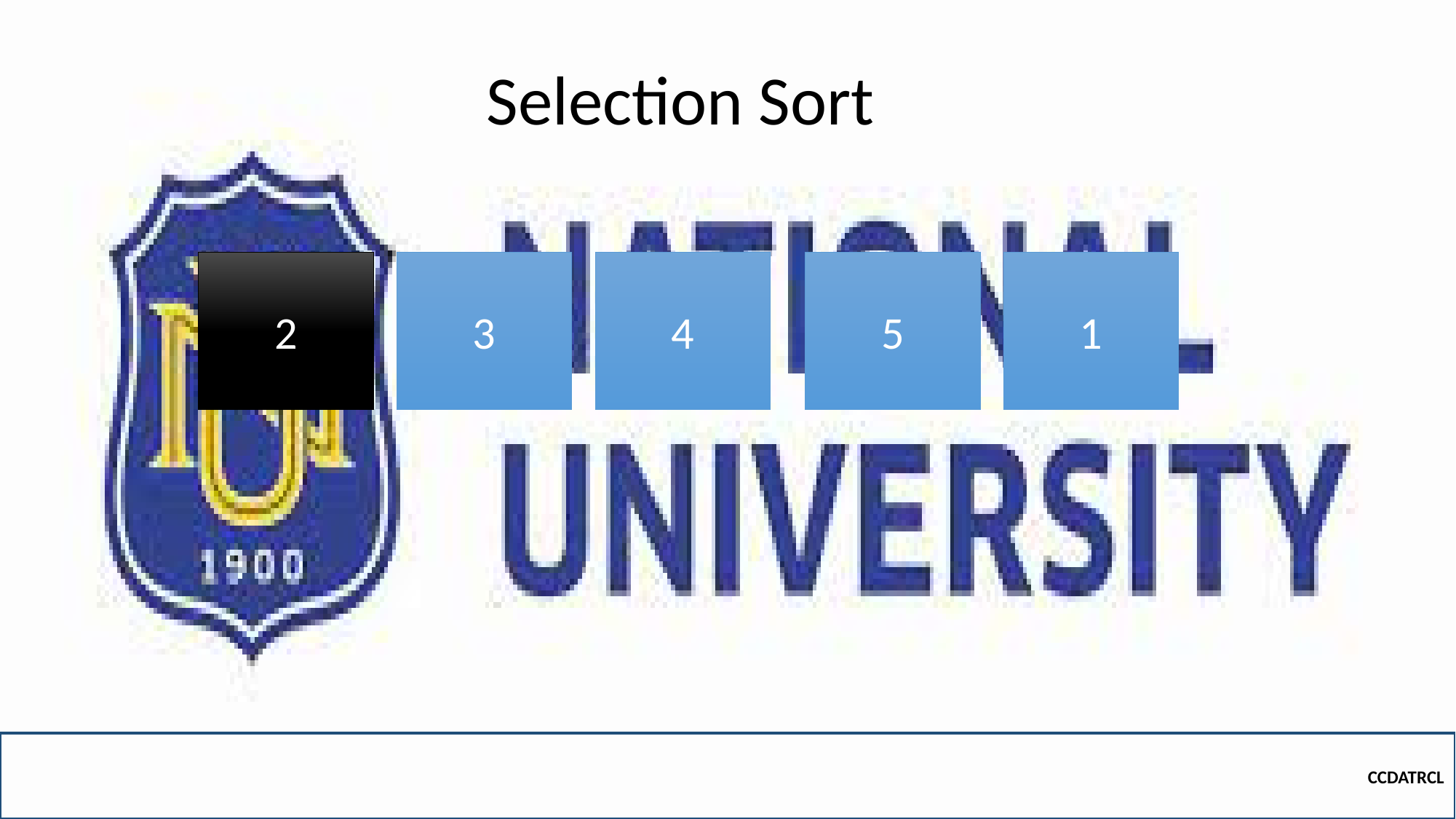

# Selection Sort
2
1
5
4
3
CCDATRCL